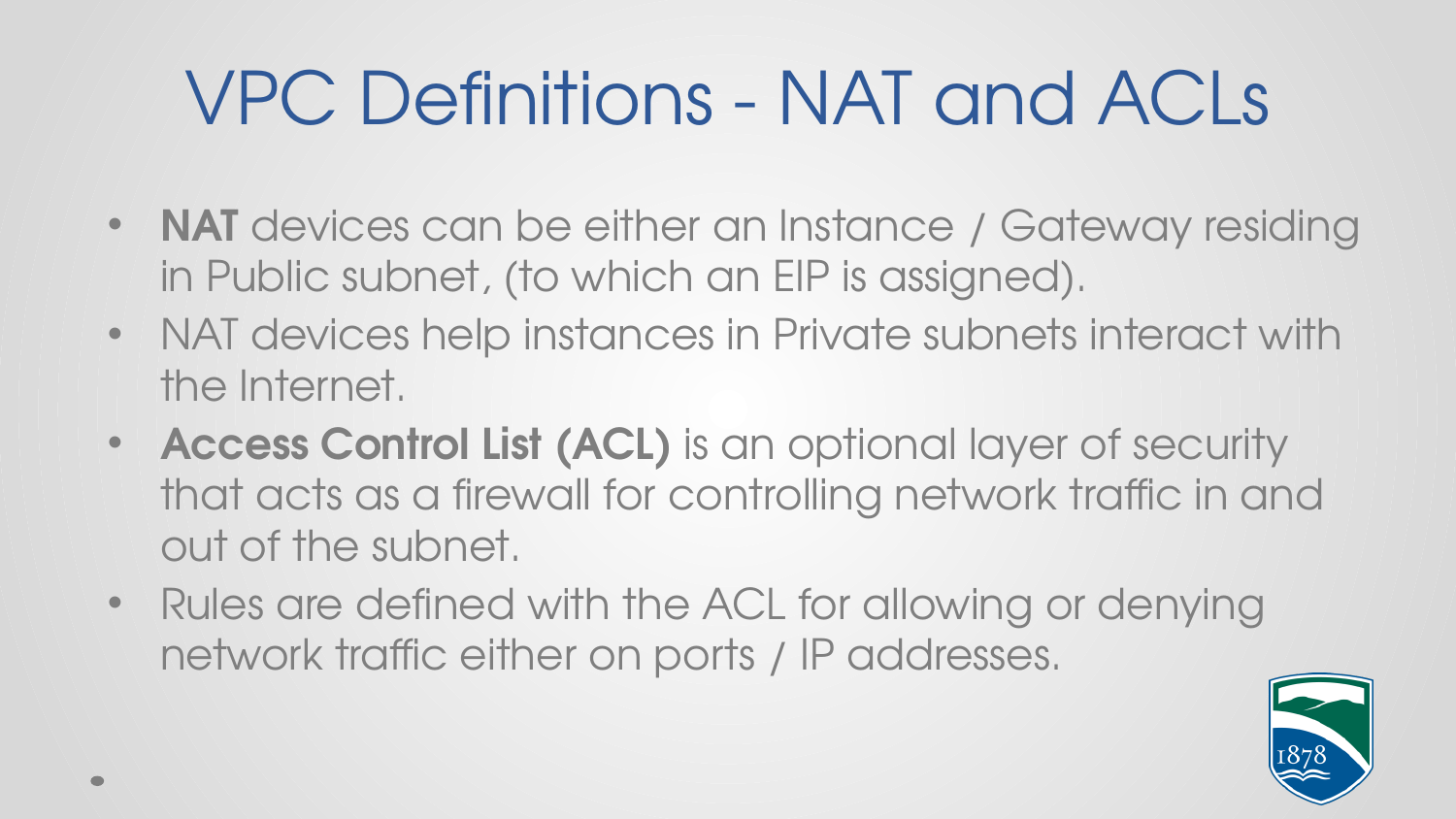

# VPC Definitions - NAT and ACLs
NAT devices can be either an Instance / Gateway residing in Public subnet, (to which an EIP is assigned).
NAT devices help instances in Private subnets interact with the Internet.
Access Control List (ACL) is an optional layer of security that acts as a firewall for controlling network traffic in and out of the subnet.
Rules are defined with the ACL for allowing or denying network traffic either on ports / IP addresses.